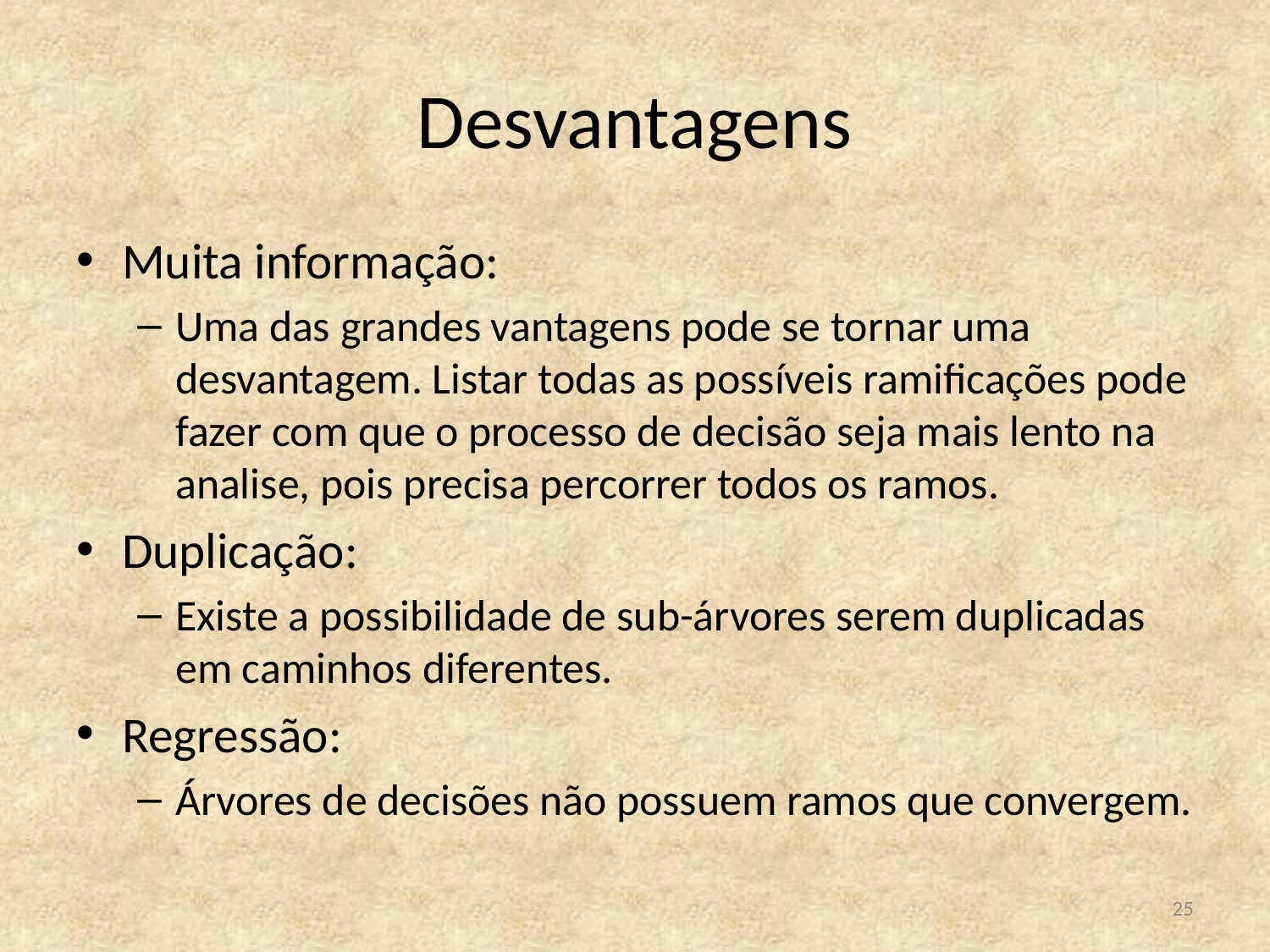

# Desvantagens
Muita informação:
Uma das grandes vantagens pode se tornar uma desvantagem. Listar todas as possíveis ramificações pode fazer com que o processo de decisão seja mais lento na analise, pois precisa percorrer todos os ramos.
Duplicação:
Existe a possibilidade de sub-árvores serem duplicadas em caminhos diferentes.
Regressão:
Árvores de decisões não possuem ramos que convergem.

25